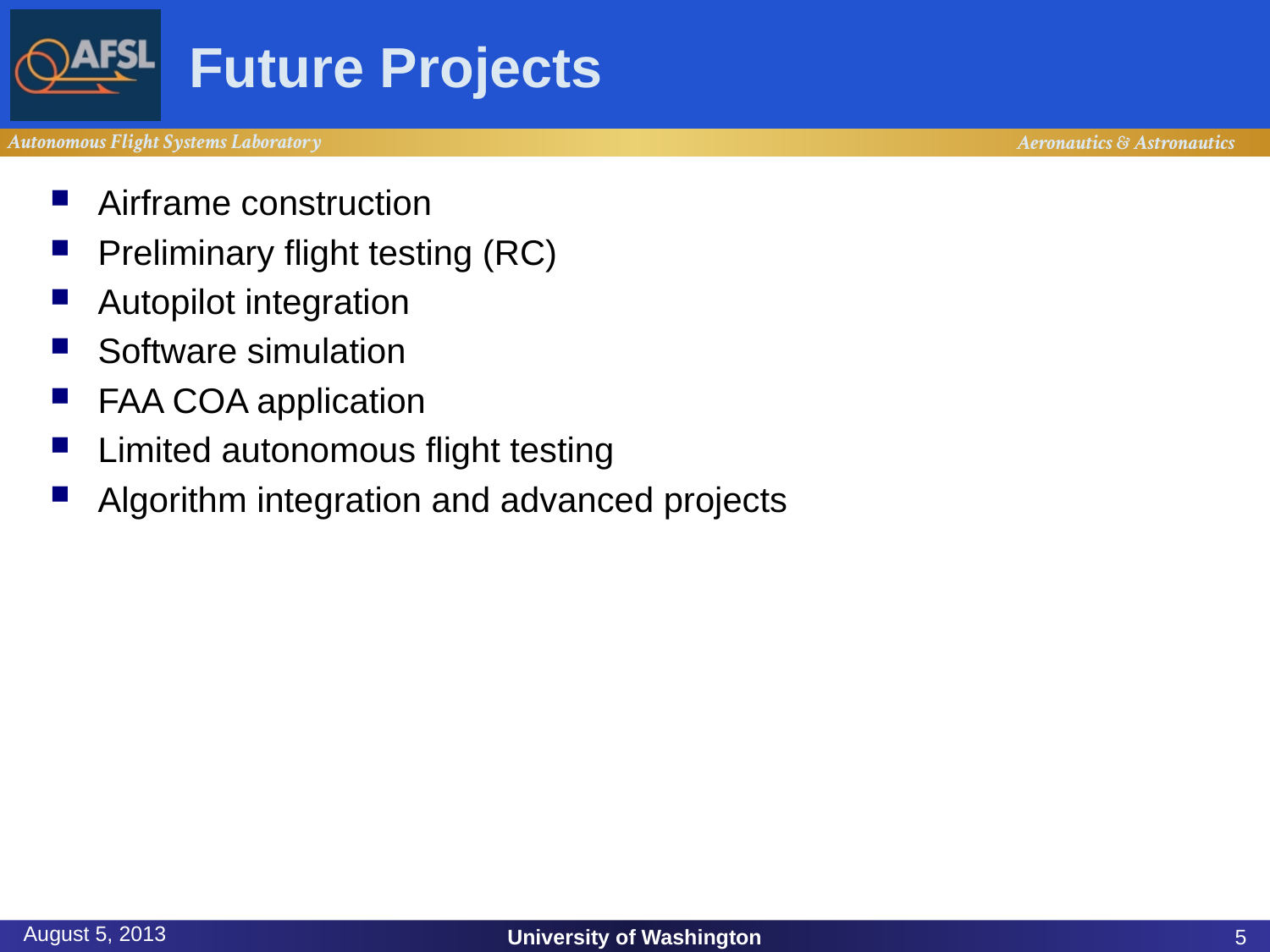

# Future Projects
Airframe construction
Preliminary flight testing (RC)
Autopilot integration
Software simulation
FAA COA application
Limited autonomous flight testing
Algorithm integration and advanced projects
August 5, 2013
University of Washington
5